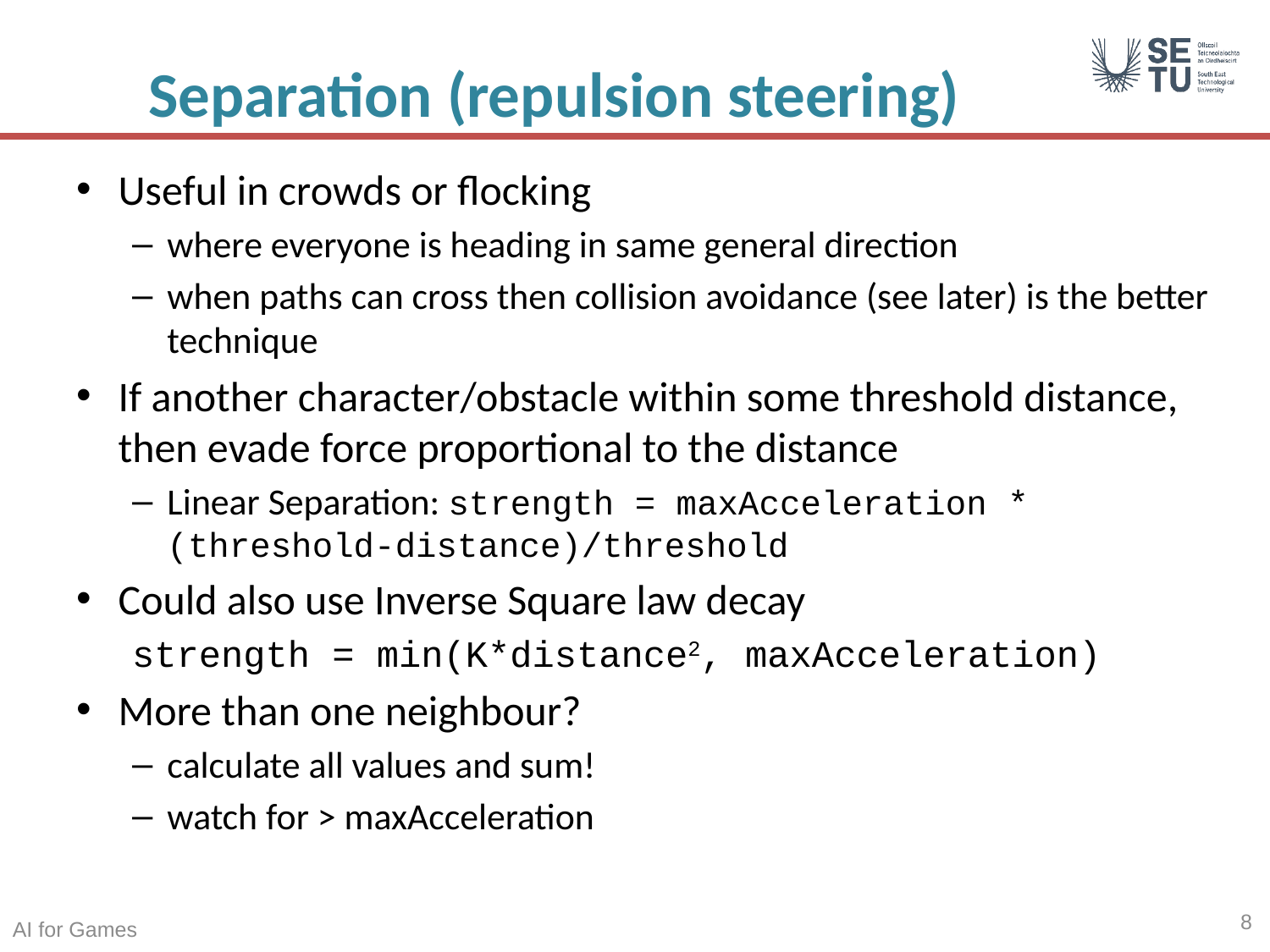

# Separation (repulsion steering)
Useful in crowds or flocking
where everyone is heading in same general direction
when paths can cross then collision avoidance (see later) is the better technique
If another character/obstacle within some threshold distance, then evade force proportional to the distance
Linear Separation: strength = maxAcceleration * 		(threshold-distance)/threshold
Could also use Inverse Square law decay
strength = min(K*distance2, maxAcceleration)
More than one neighbour?
calculate all values and sum!
watch for > maxAcceleration
8